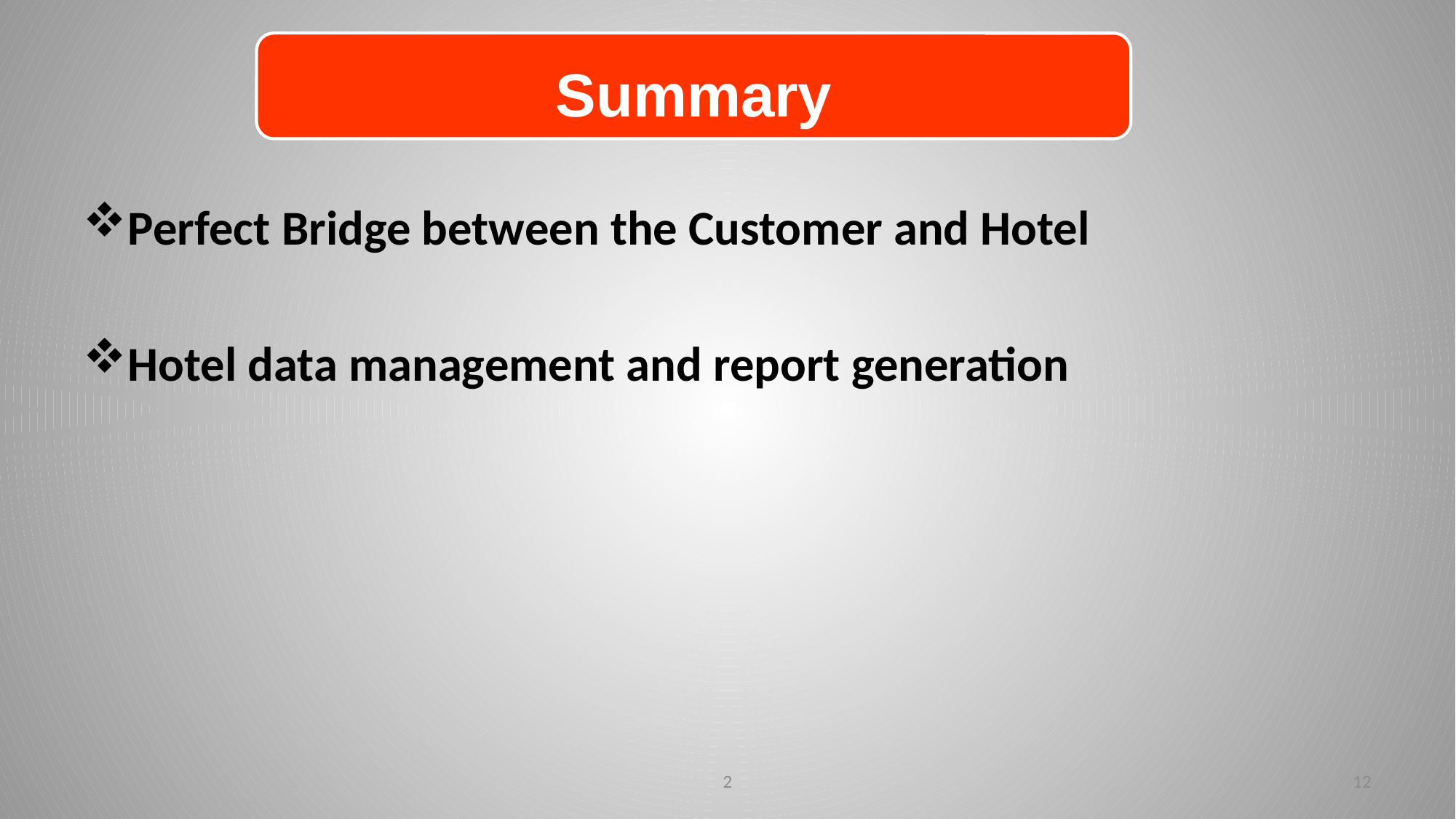

#

Summary
Perfect Bridge between the Customer and Hotel

Hotel data management and report generation

2
12